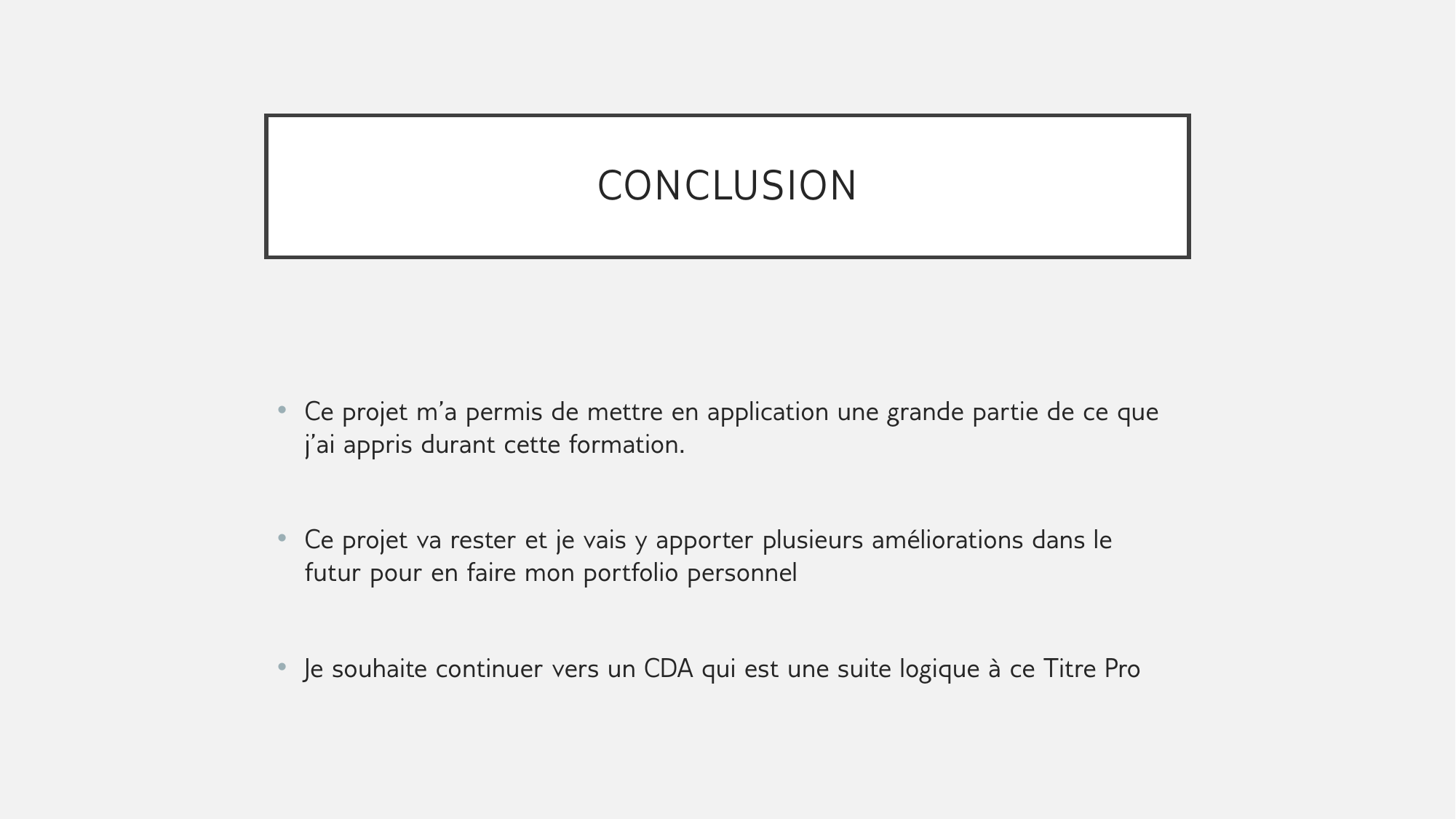

# Conclusion
Ce projet m’a permis de mettre en application une grande partie de ce que j’ai appris durant cette formation.

Ce projet va rester et je vais y apporter plusieurs améliorations dans le futur pour en faire mon portfolio personnel

Je souhaite continuer vers un CDA qui est une suite logique à ce Titre Pro